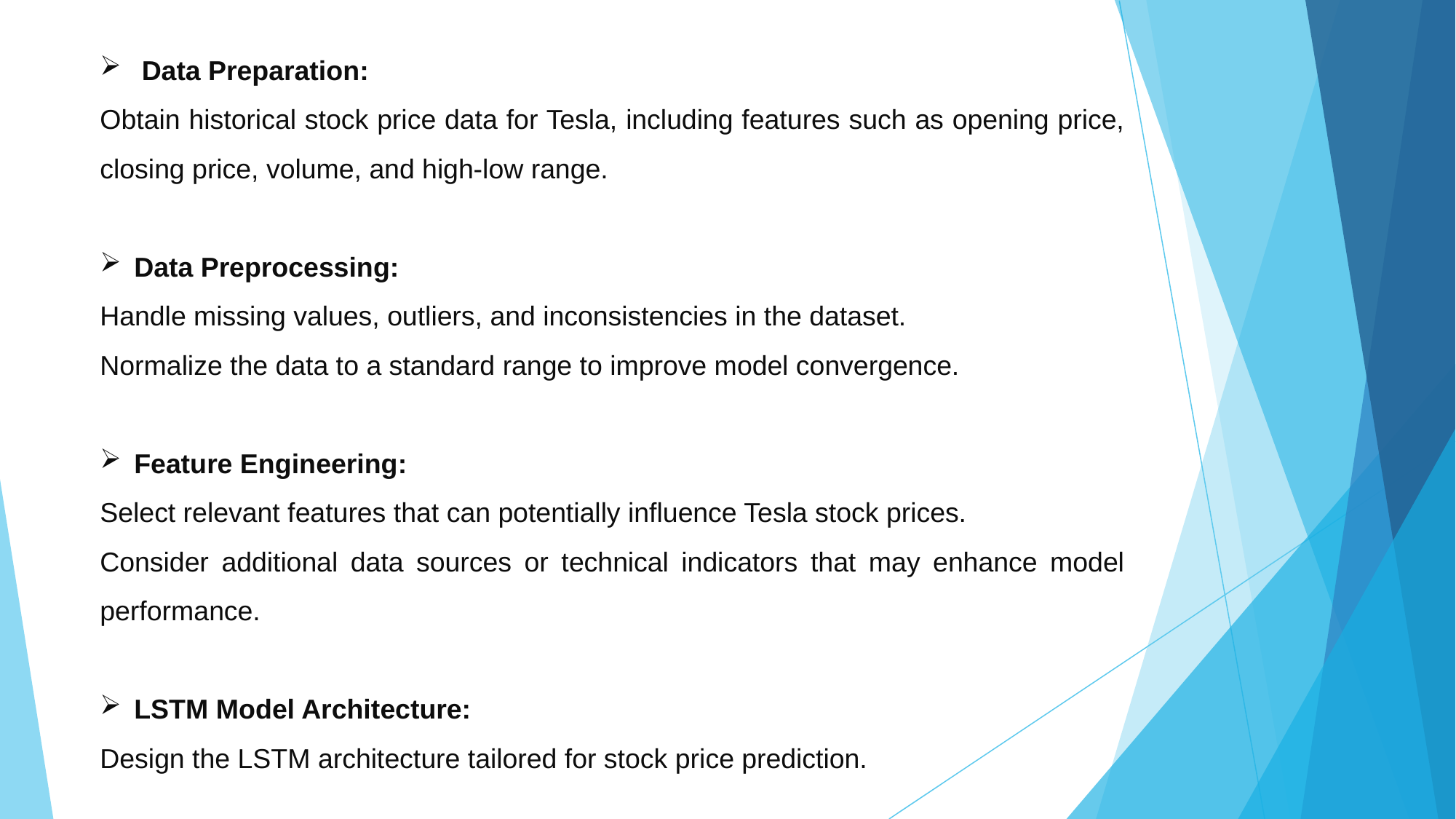

Data Preparation:
Obtain historical stock price data for Tesla, including features such as opening price, closing price, volume, and high-low range.

Data Preprocessing:
Handle missing values, outliers, and inconsistencies in the dataset.
Normalize the data to a standard range to improve model convergence.

Feature Engineering:
Select relevant features that can potentially influence Tesla stock prices.
Consider additional data sources or technical indicators that may enhance model performance.

LSTM Model Architecture:
Design the LSTM architecture tailored for stock price prediction.